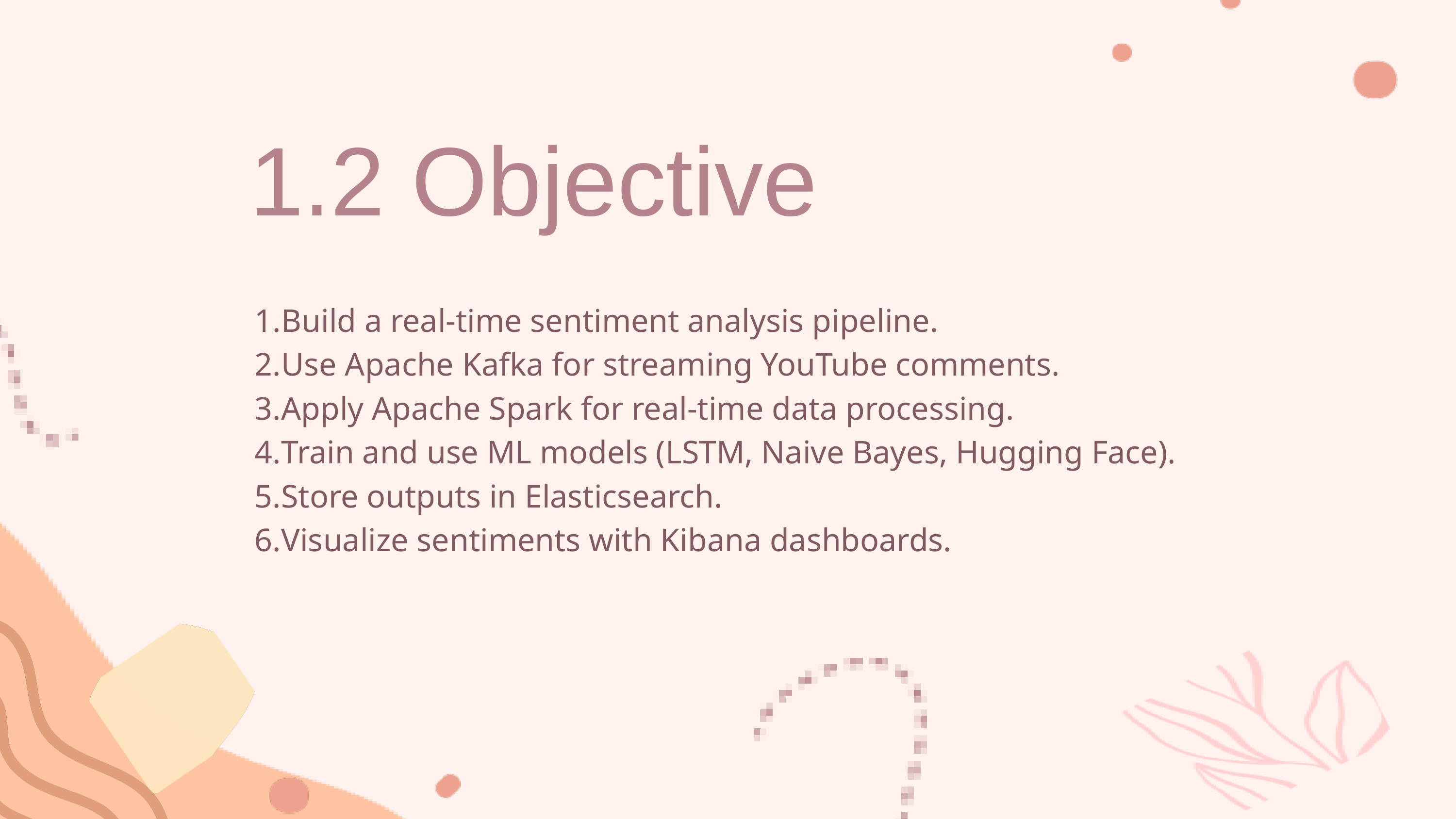

1.2 Objective
Build a real-time sentiment analysis pipeline.
Use Apache Kafka for streaming YouTube comments.
Apply Apache Spark for real-time data processing.
Train and use ML models (LSTM, Naive Bayes, Hugging Face).
Store outputs in Elasticsearch.
Visualize sentiments with Kibana dashboards.